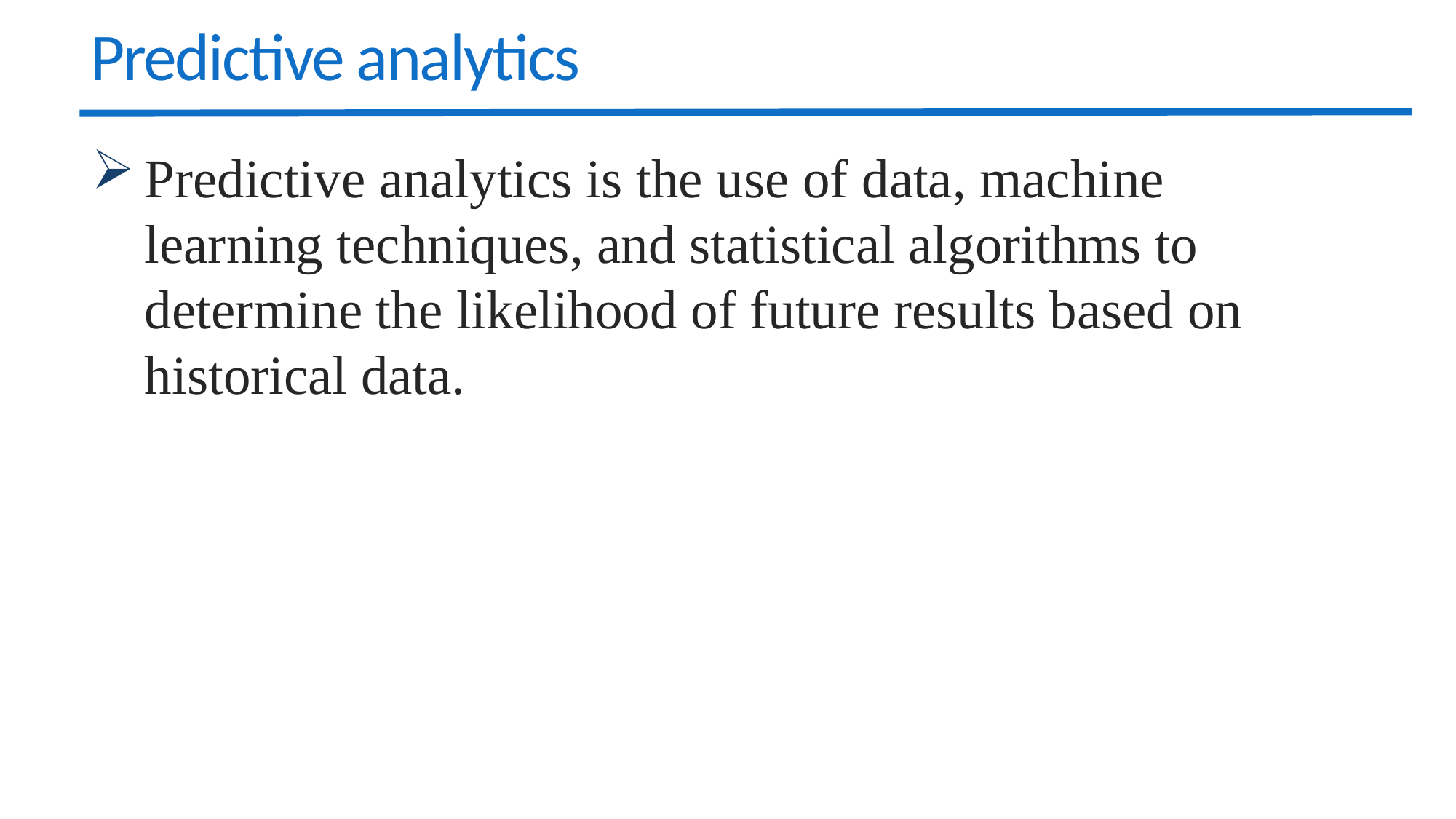

# Predictive analytics
Predictive analytics is the use of data, machine learning techniques, and statistical algorithms to determine the likelihood of future results based on historical data.